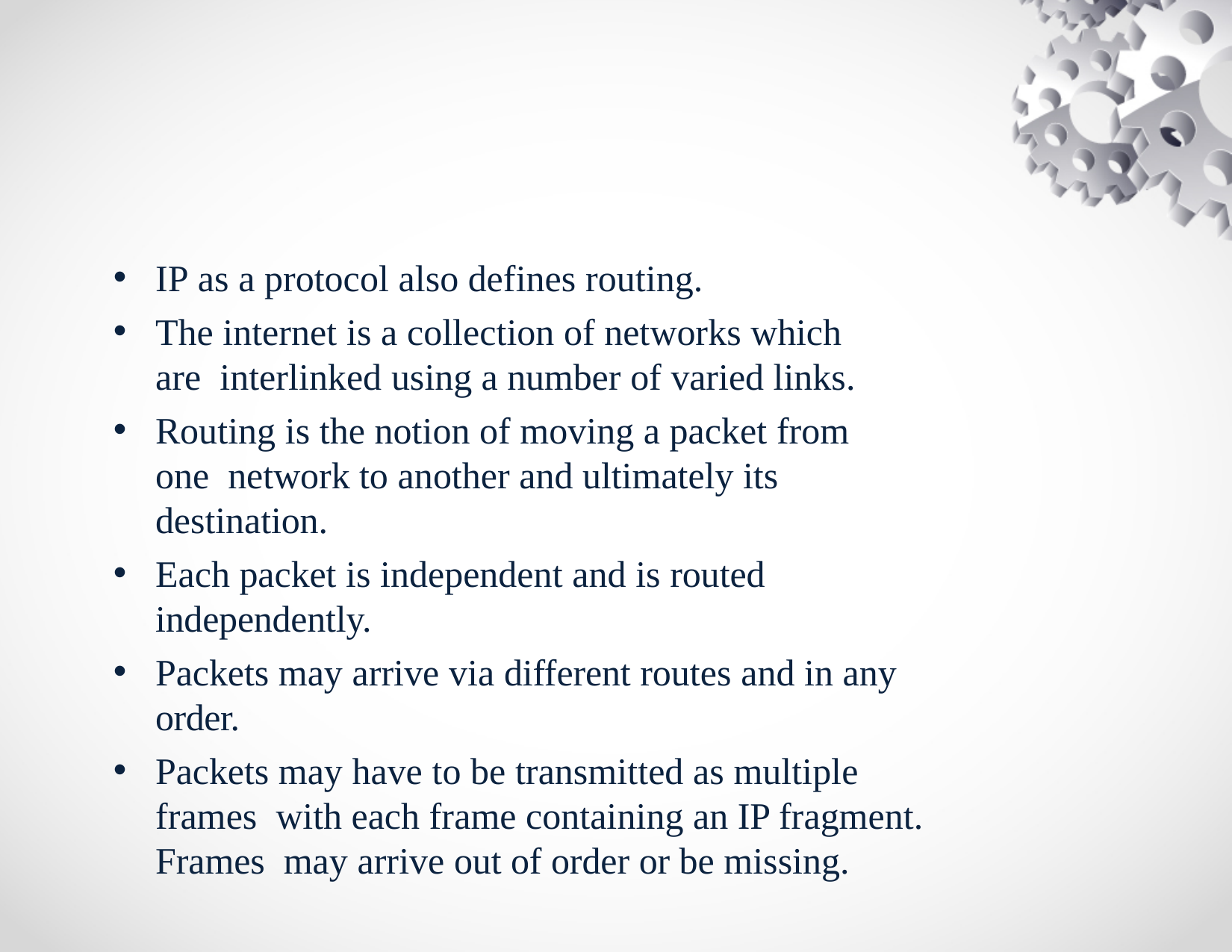

IP as a protocol also defines routing.
The internet is a collection of networks which are  interlinked using a number of varied links.
Routing is the notion of moving a packet from one  network to another and ultimately its destination.
Each packet is independent and is routed independently.
Packets may arrive via different routes and in any order.
Packets may have to be transmitted as multiple frames  with each frame containing an IP fragment. Frames  may arrive out of order or be missing.